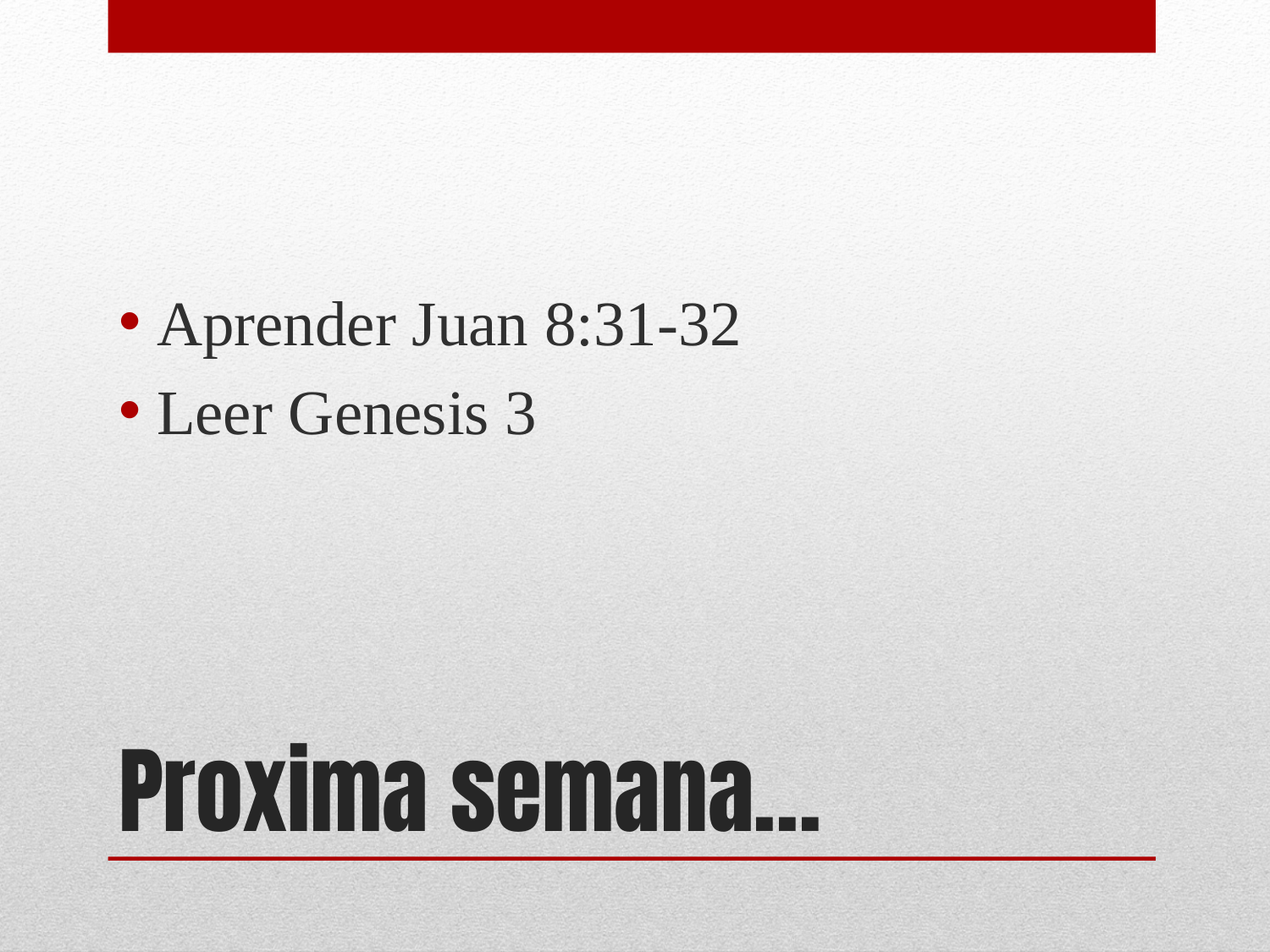

Aprender Juan 8:31-32
Leer Genesis 3
# Proxima semana…